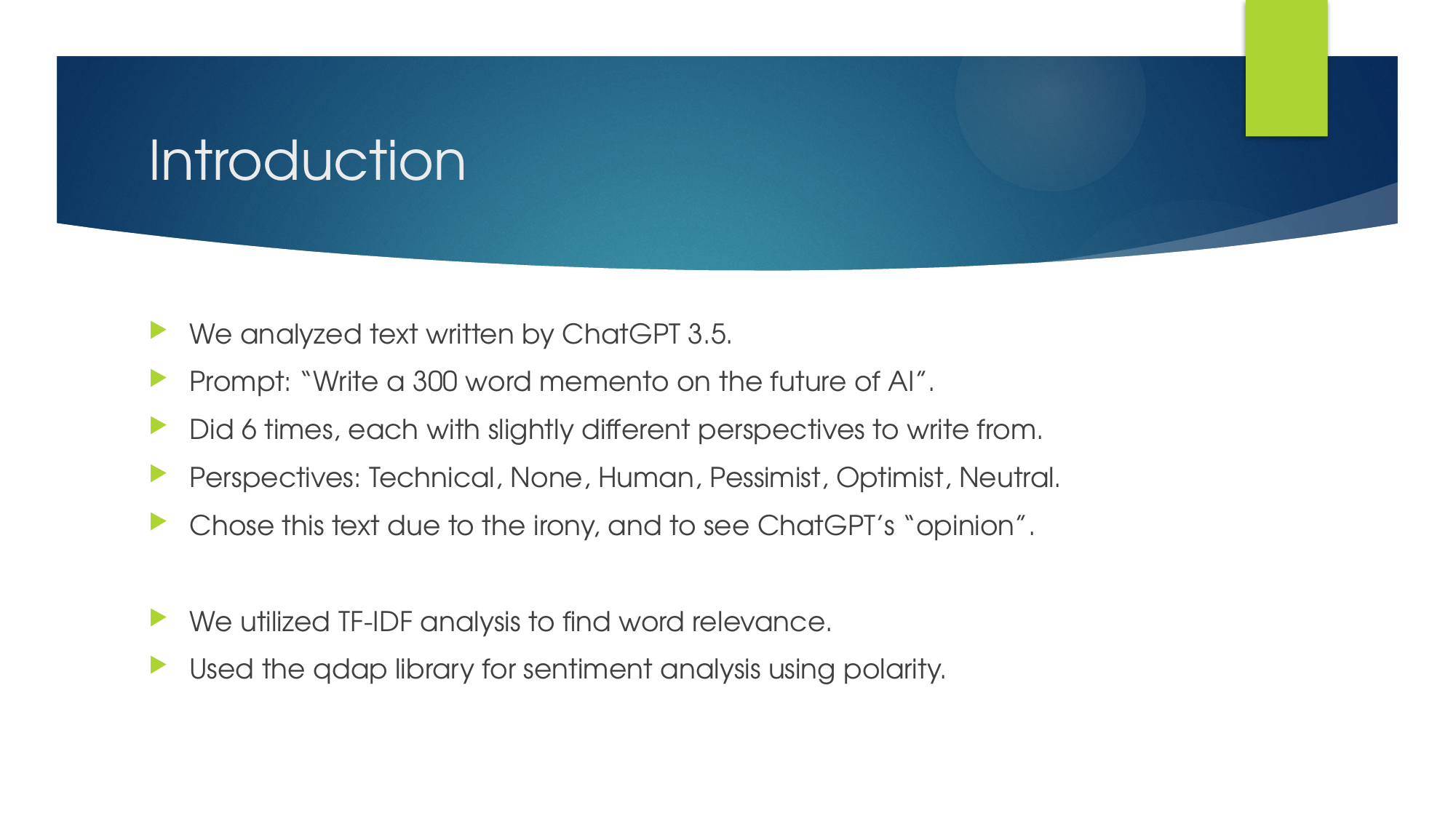

# Introduction
We analyzed text written by ChatGPT 3.5.
Prompt: “Write a 300 word memento on the future of AI”.
Did 6 times, each with slightly different perspectives to write from.
Perspectives: Technical, None, Human, Pessimist, Optimist, Neutral.
Chose this text due to the irony, and to see ChatGPT’s “opinion”.

We utilized TF-IDF analysis to find word relevance.
Used the qdap library for sentiment analysis using polarity.